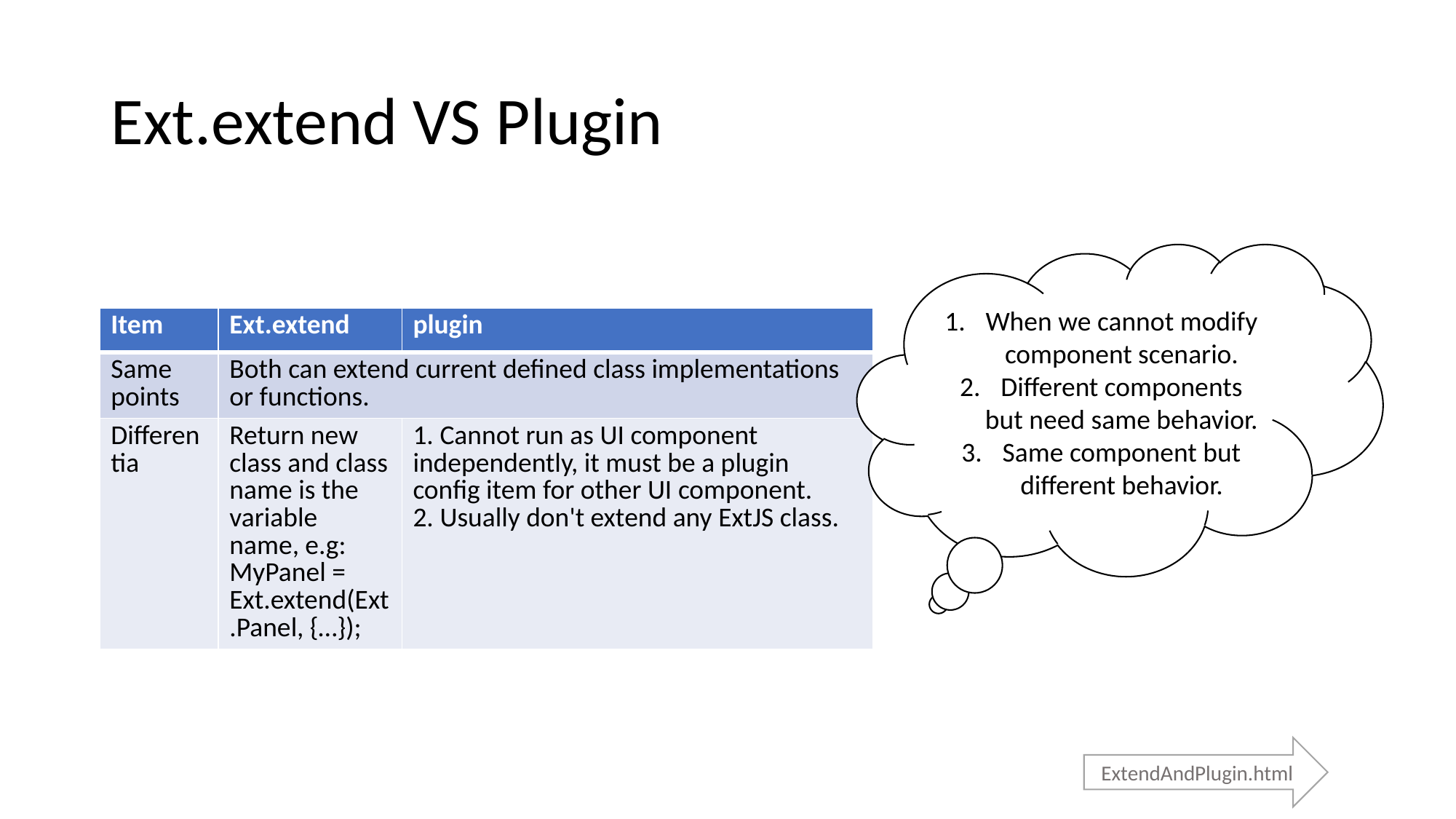

# Ext.extend VS Plugin
When we cannot modify component scenario.
Different components but need same behavior.
Same component but different behavior.
| Item | Ext.extend | plugin |
| --- | --- | --- |
| Same points | Both can extend current defined class implementations or functions. |  |
| Differentia | Return new class and class name is the variable name, e.g: MyPanel = Ext.extend(Ext.Panel, {…}); | 1. Cannot run as UI component independently, it must be a plugin config item for other UI component. 2. Usually don't extend any ExtJS class. |
ExtendAndPlugin.html